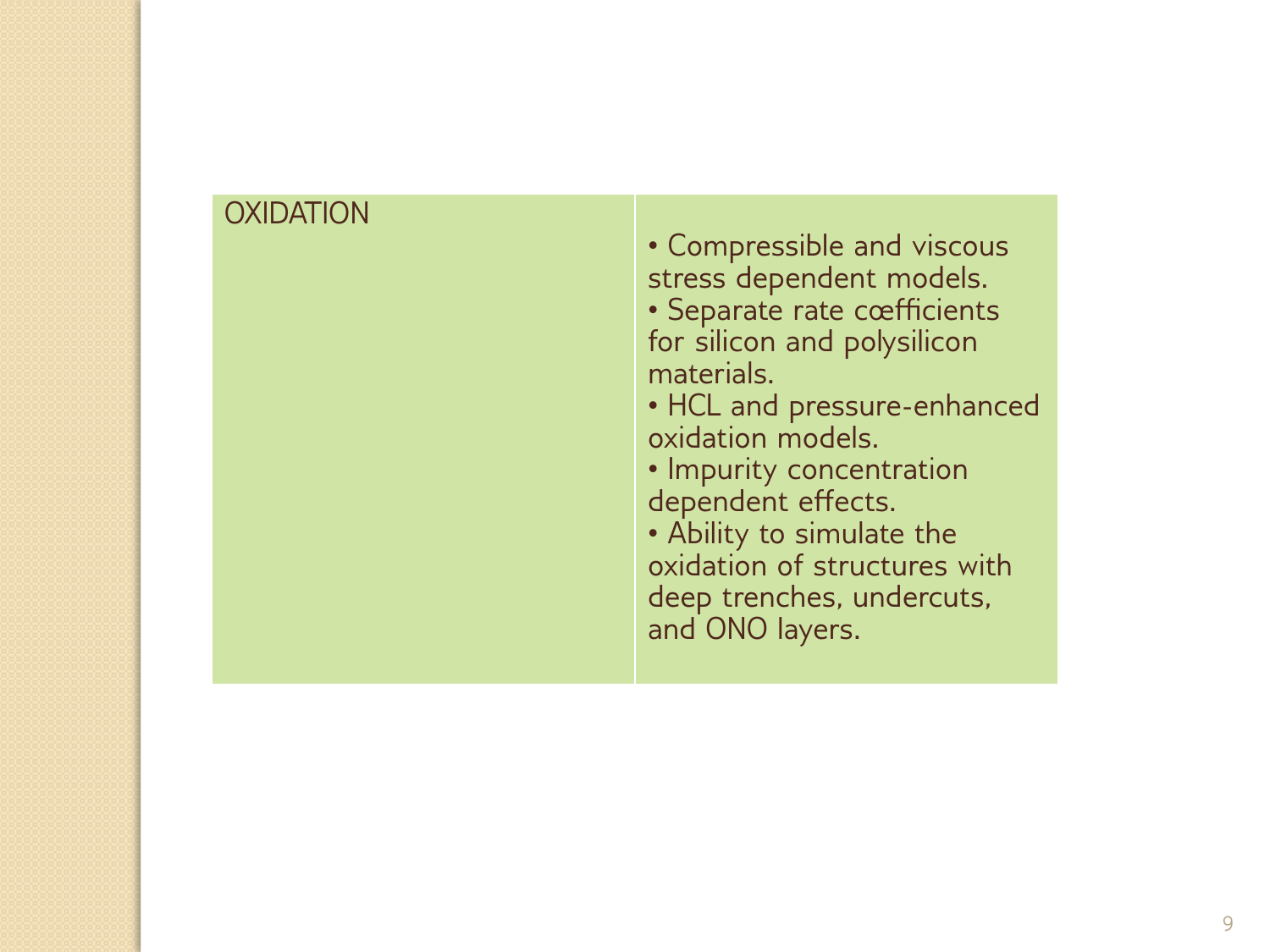

| OXIDATION | • Compressible and viscous stress dependent models. • Separate rate coefficients for silicon and polysilicon materials. • HCL and pressure-enhanced oxidation models. • Impurity concentration dependent effects. • Ability to simulate the oxidation of structures with deep trenches, undercuts, and ONO layers. |
| --- | --- |
9